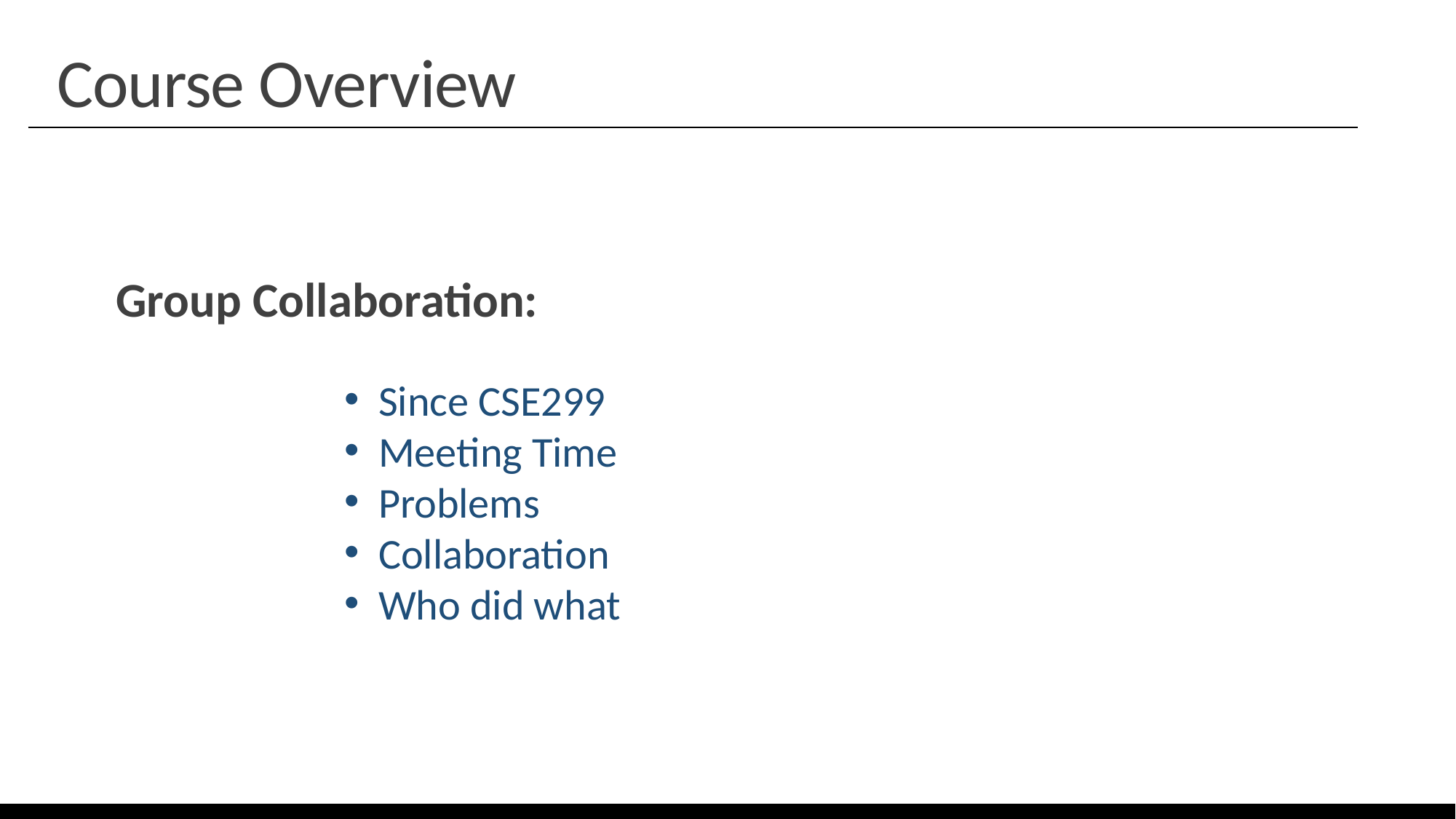

Course Overview
Group Collaboration:
Since CSE299
Meeting Time
Problems
Collaboration
Who did what